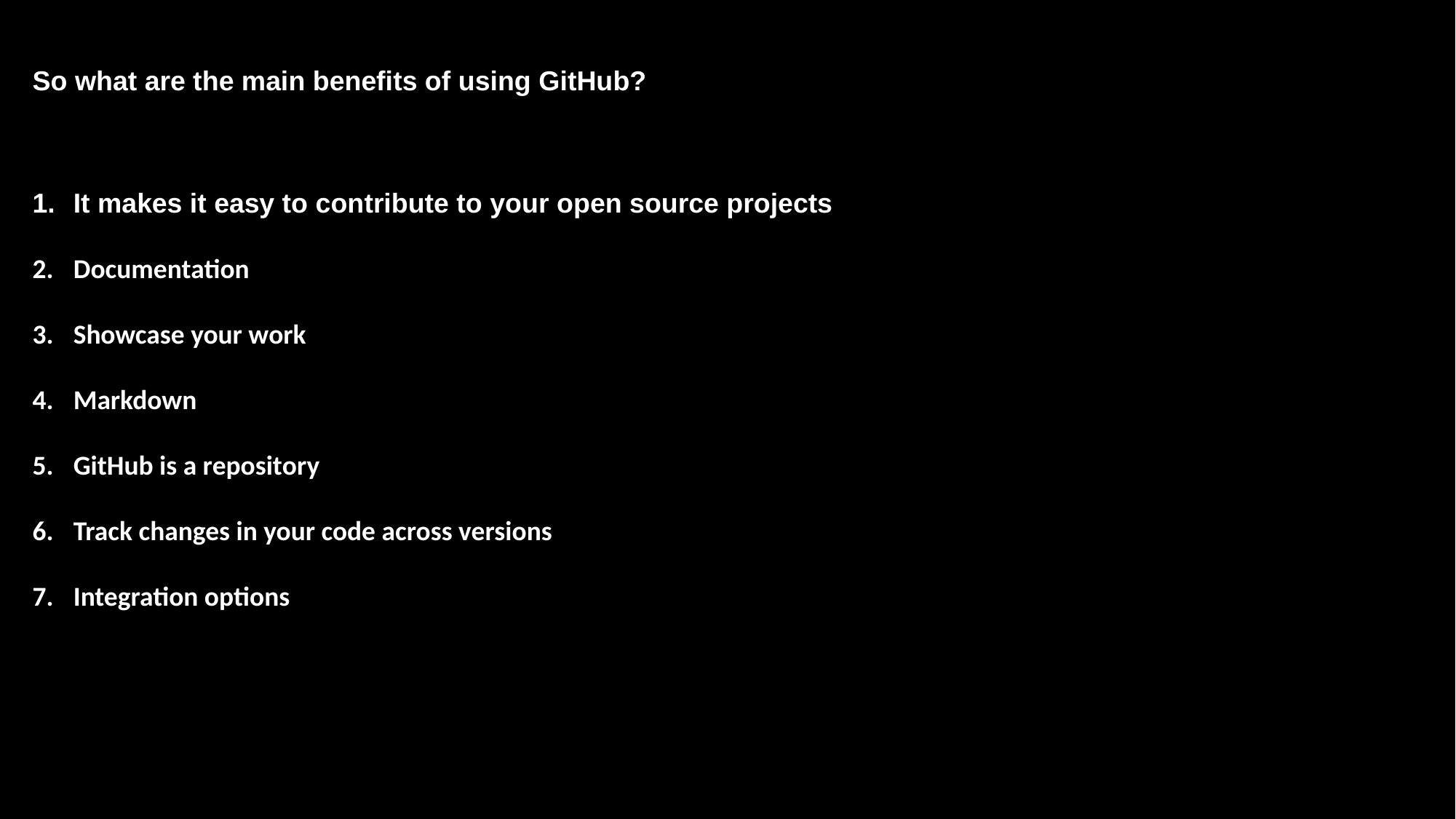

So what are the main benefits of using GitHub?
It makes it easy to contribute to your open source projects
Documentation
Showcase your work
Markdown
GitHub is a repository
Track changes in your code across versions
Integration options